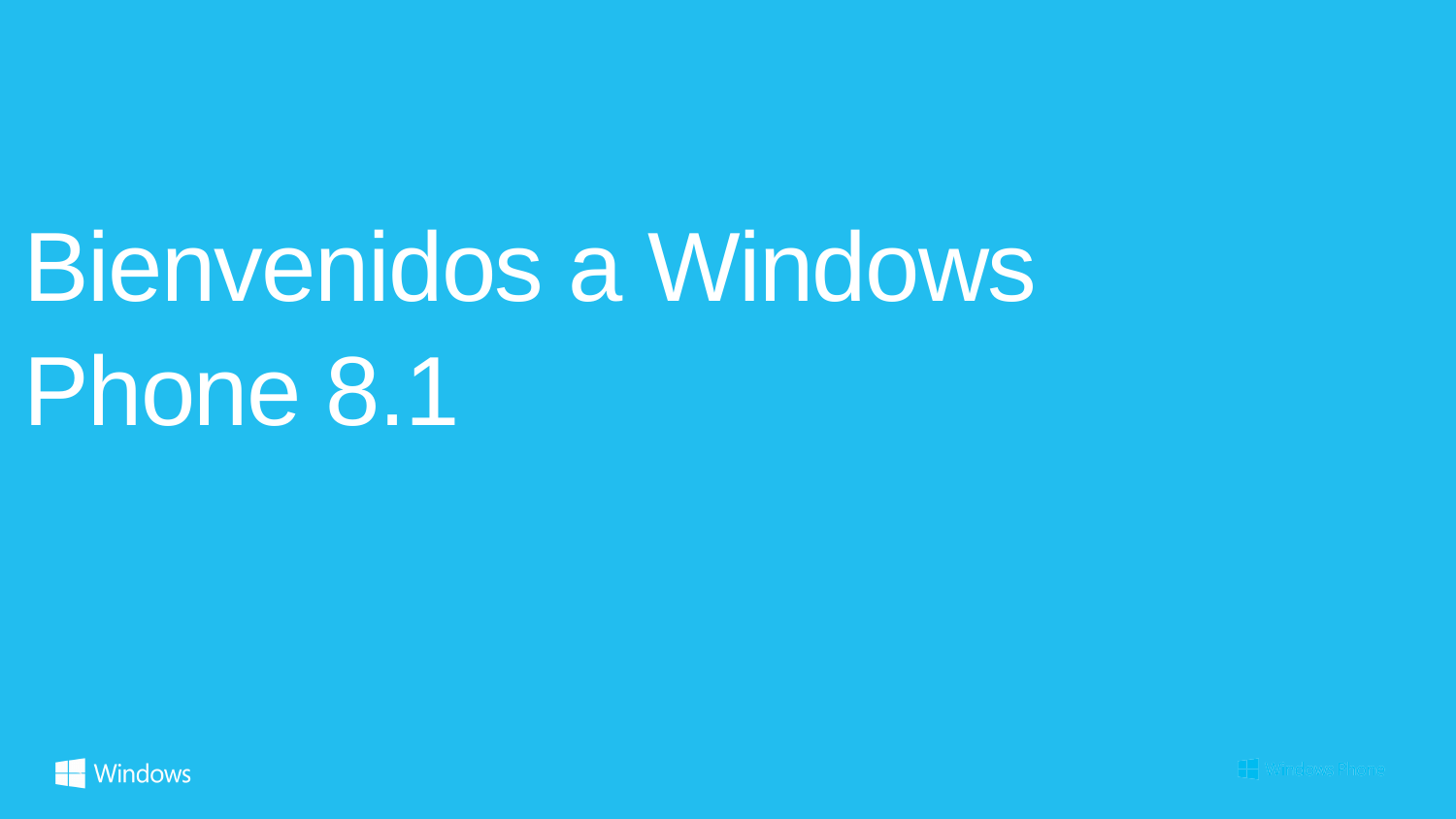

# Bienvenidos a Windows Phone 8.1
3